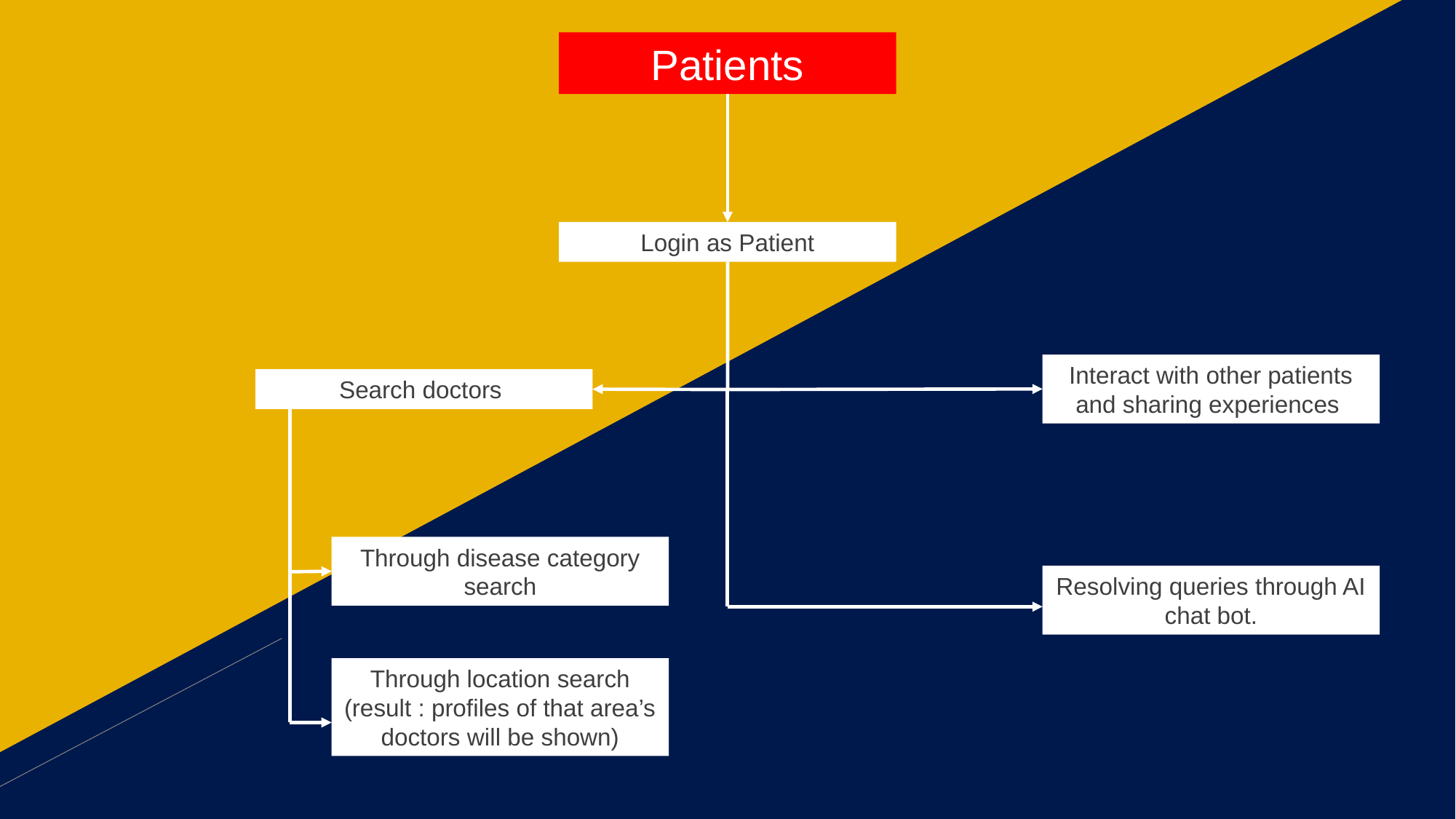

Patients
Login as Patient
Interact with other patients and sharing experiences
Search doctors
Through disease category search
Resolving queries through AI chat bot.
Through location search
(result : profiles of that area’s doctors will be shown)